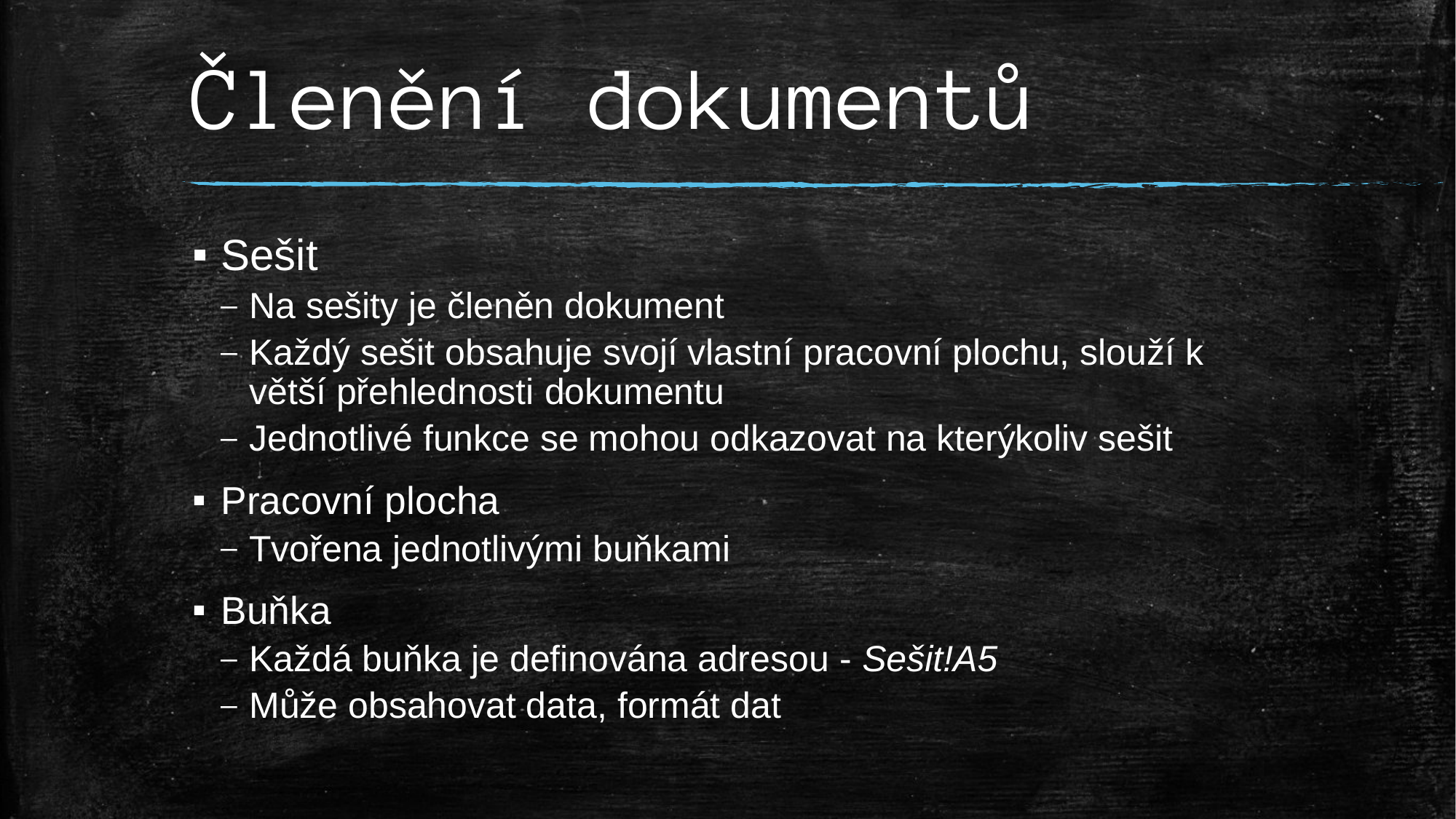

# Členění dokumentů
Sešit
Na sešity je členěn dokument
Každý sešit obsahuje svojí vlastní pracovní plochu, slouží k větší přehlednosti dokumentu
Jednotlivé funkce se mohou odkazovat na kterýkoliv sešit
Pracovní plocha
Tvořena jednotlivými buňkami
Buňka
Každá buňka je definována adresou - Sešit!A5
Může obsahovat data, formát dat